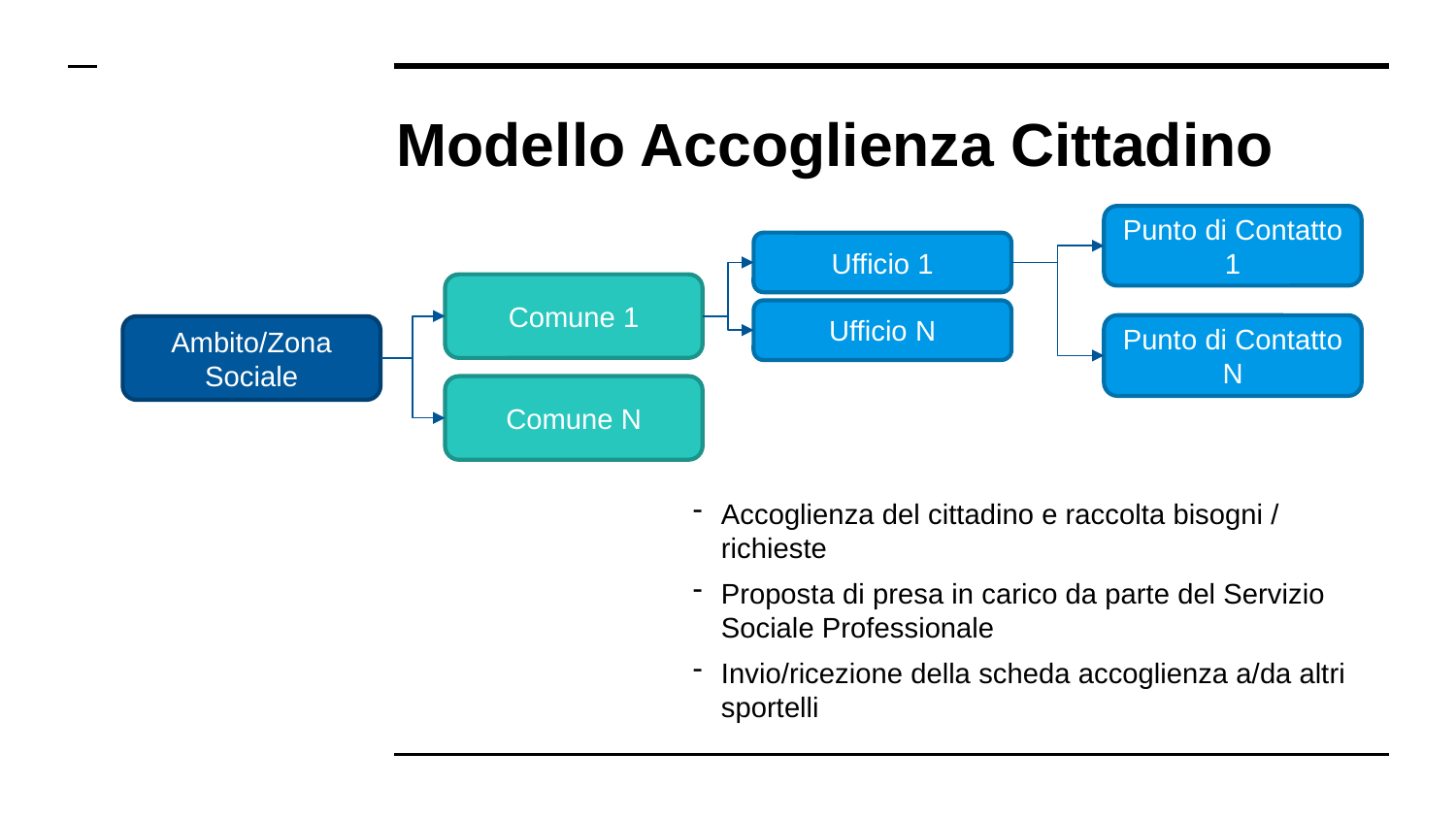

# Modello Accoglienza Cittadino
Punto di Contatto 1
Ufficio 1
Comune 1
Ufficio N
Punto di Contatto N
Ambito/Zona Sociale
5
Comune N
Accoglienza del cittadino e raccolta bisogni / richieste
Proposta di presa in carico da parte del Servizio Sociale Professionale
Invio/ricezione della scheda accoglienza a/da altri sportelli